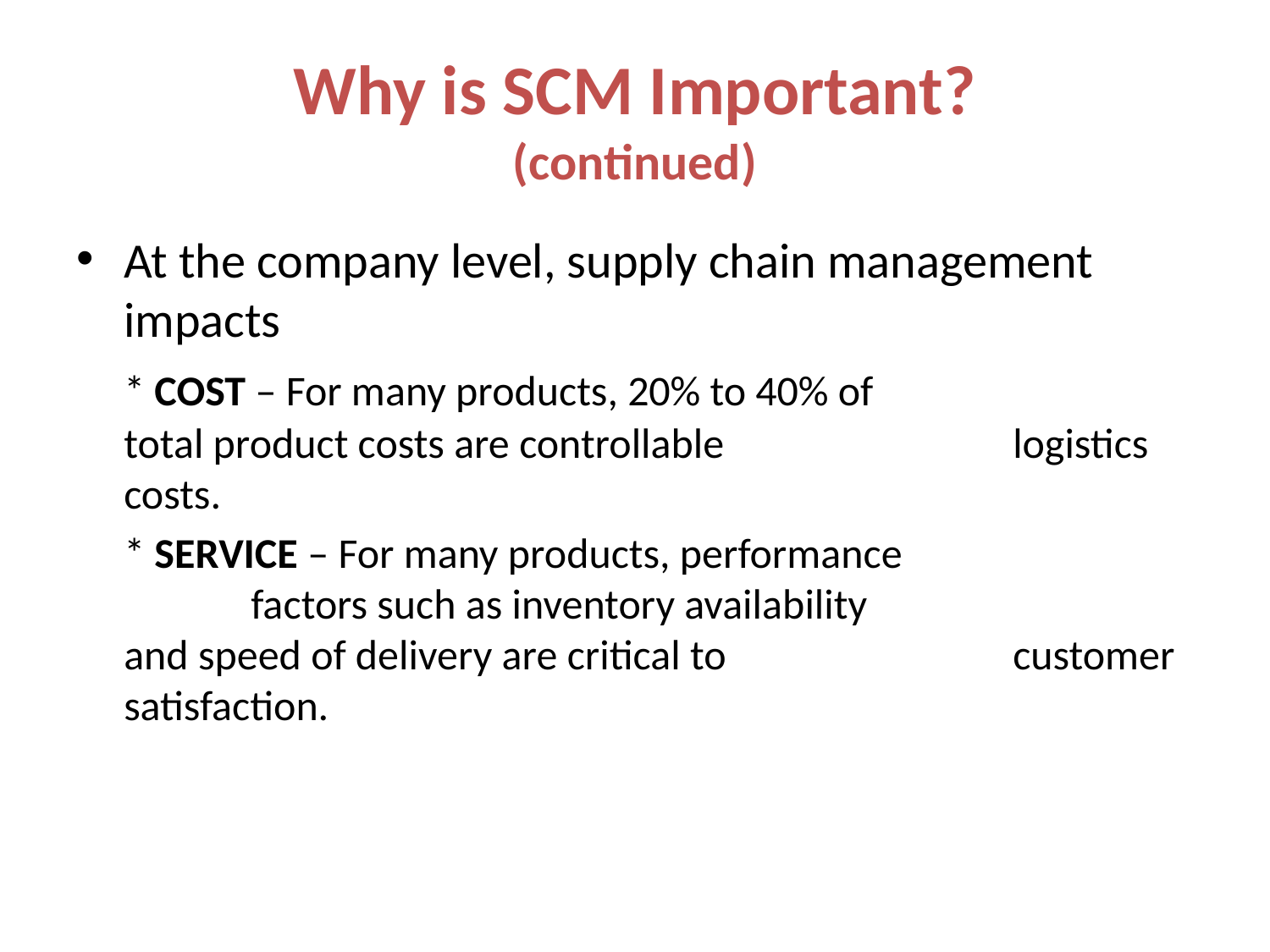

# Why is SCM Important? (continued)
At the company level, supply chain management impacts
	* COST – For many products, 20% to 40% of 			total product costs are controllable 			logistics costs.
	* SERVICE – For many products, performance 			factors such as inventory availability 			and speed of delivery are critical to 			customer satisfaction.